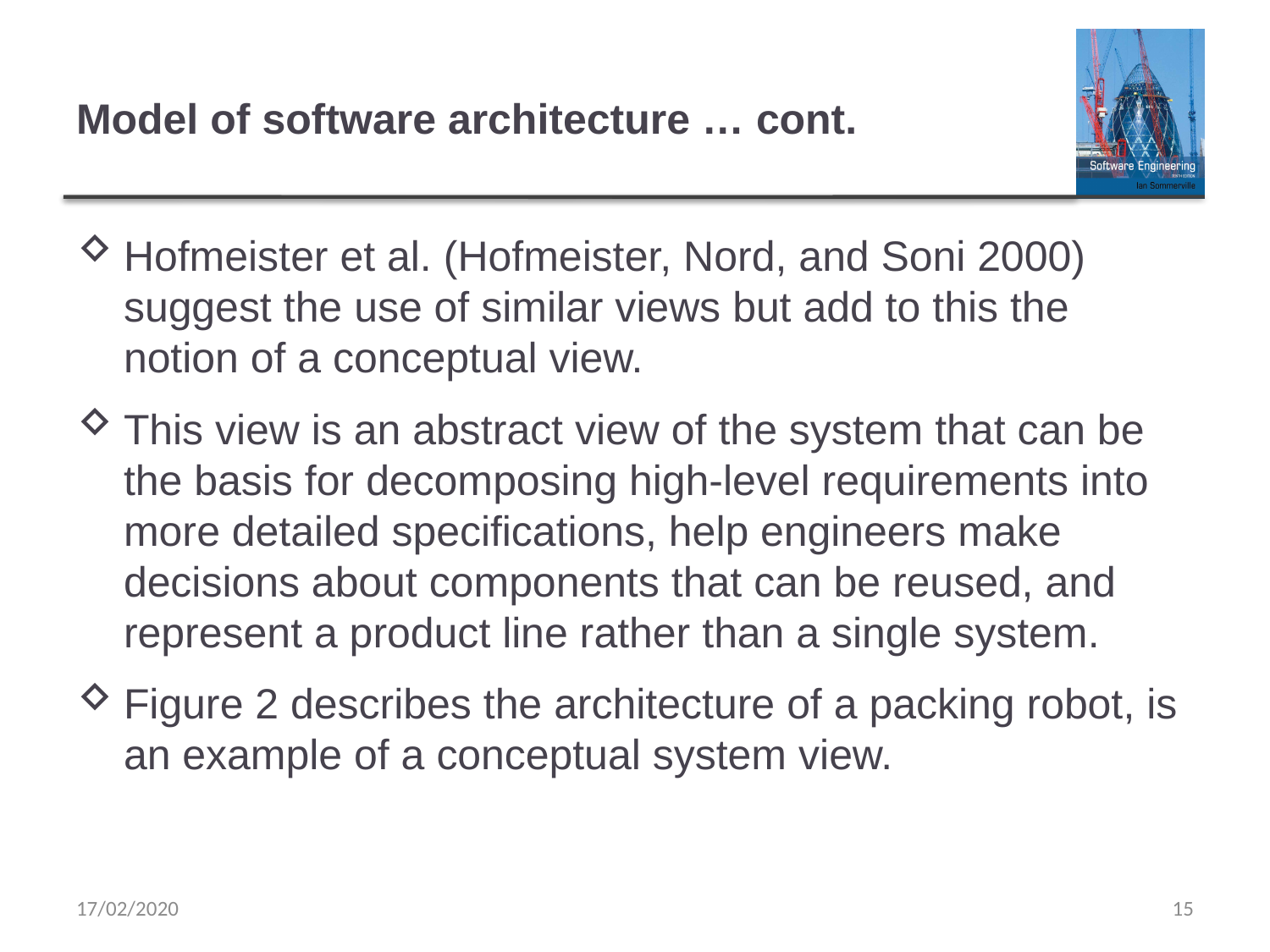

# Model of software architecture … cont.
Hofmeister et al. (Hofmeister, Nord, and Soni 2000) suggest the use of similar views but add to this the notion of a conceptual view.
This view is an abstract view of the system that can be the basis for decomposing high-level requirements into more detailed specifications, help engineers make decisions about components that can be reused, and represent a product line rather than a single system.
Figure 2 describes the architecture of a packing robot, is an example of a conceptual system view.
17/02/2020
15